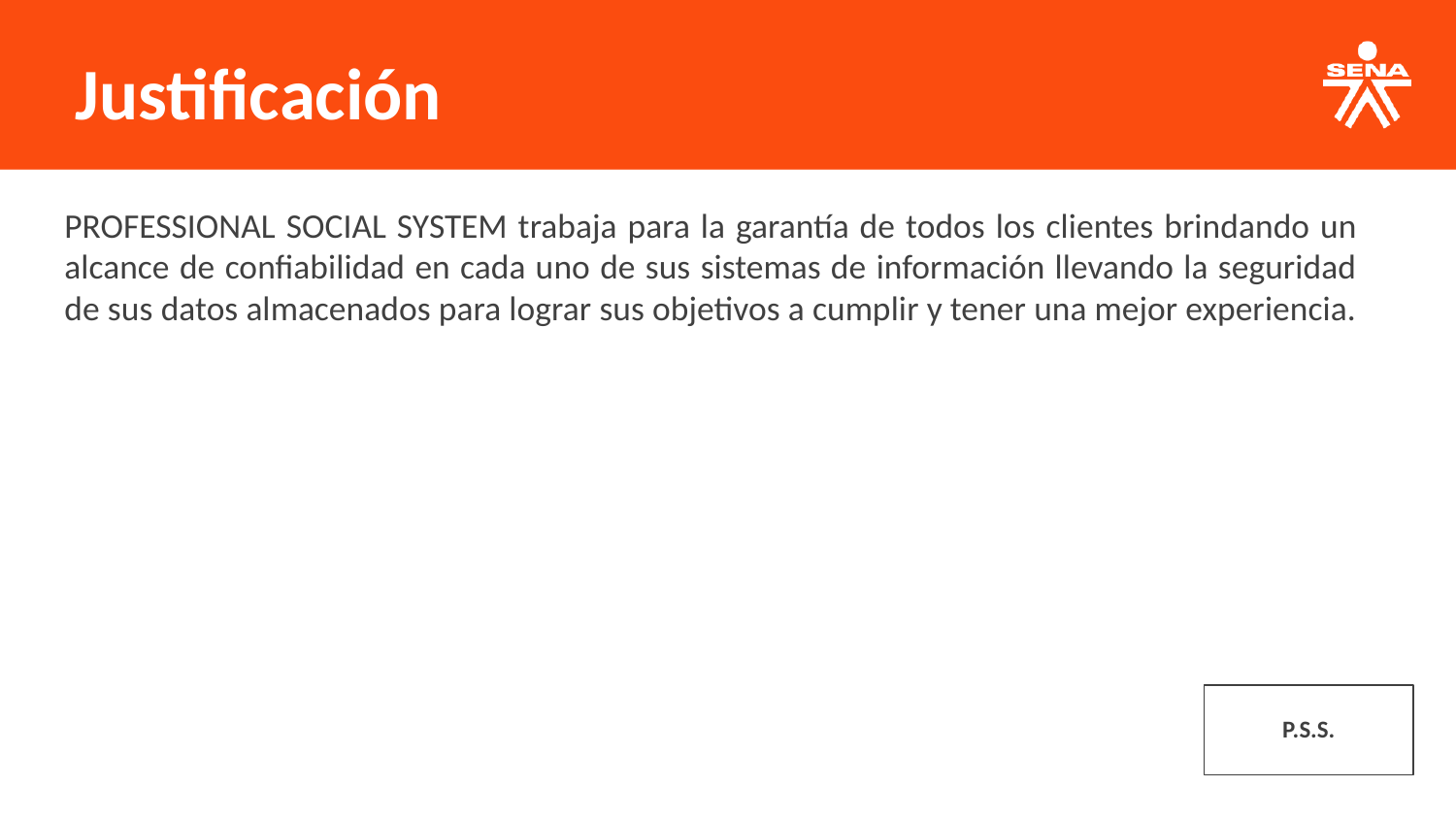

Justificación
PROFESSIONAL SOCIAL SYSTEM trabaja para la garantía de todos los clientes brindando un alcance de confiabilidad en cada uno de sus sistemas de información llevando la seguridad de sus datos almacenados para lograr sus objetivos a cumplir y tener una mejor experiencia.

P.S.S.